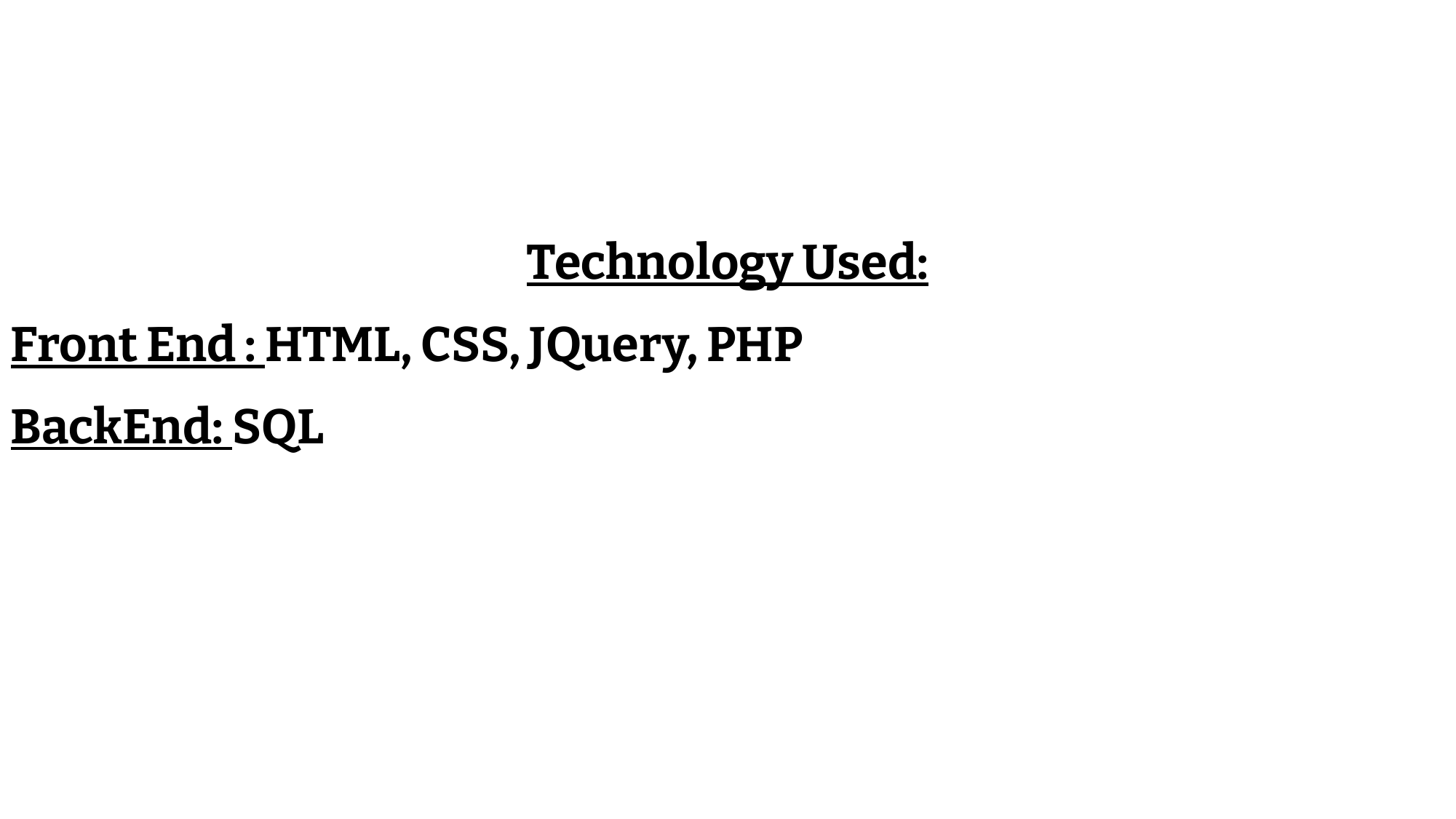

Technology Used:
Front End : HTML, CSS, JQuery, PHP
BackEnd: SQL